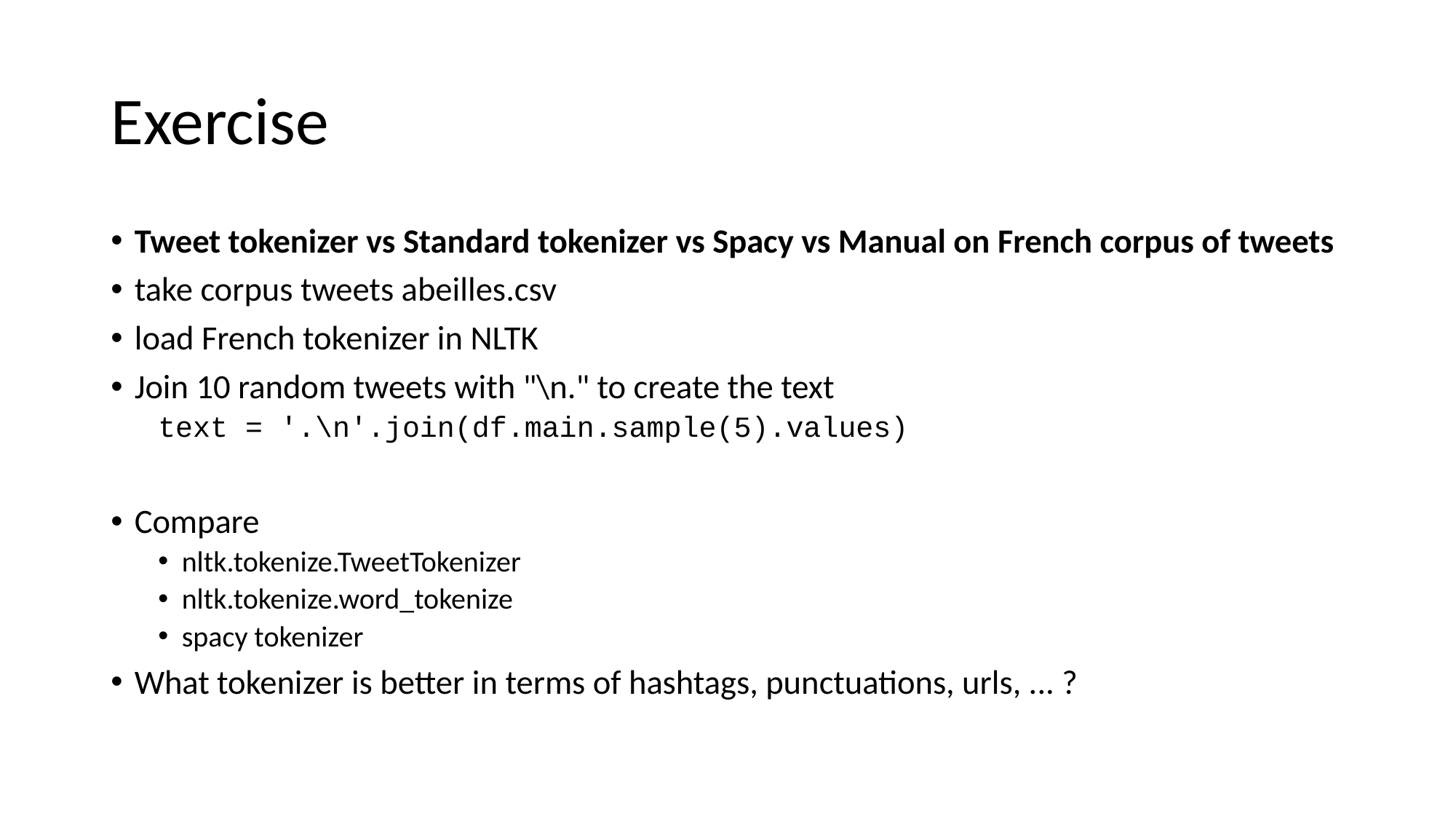

# Exercise
Tweet tokenizer vs Standard tokenizer vs Spacy vs Manual on French corpus of tweets
take corpus tweets abeilles.csv
load French tokenizer in NLTK
Join 10 random tweets with "\n." to create the text
text = '.\n'.join(df.main.sample(5).values)

Compare
nltk.tokenize.TweetTokenizer
nltk.tokenize.word_tokenize
spacy tokenizer
What tokenizer is better in terms of hashtags, punctuations, urls, ... ?